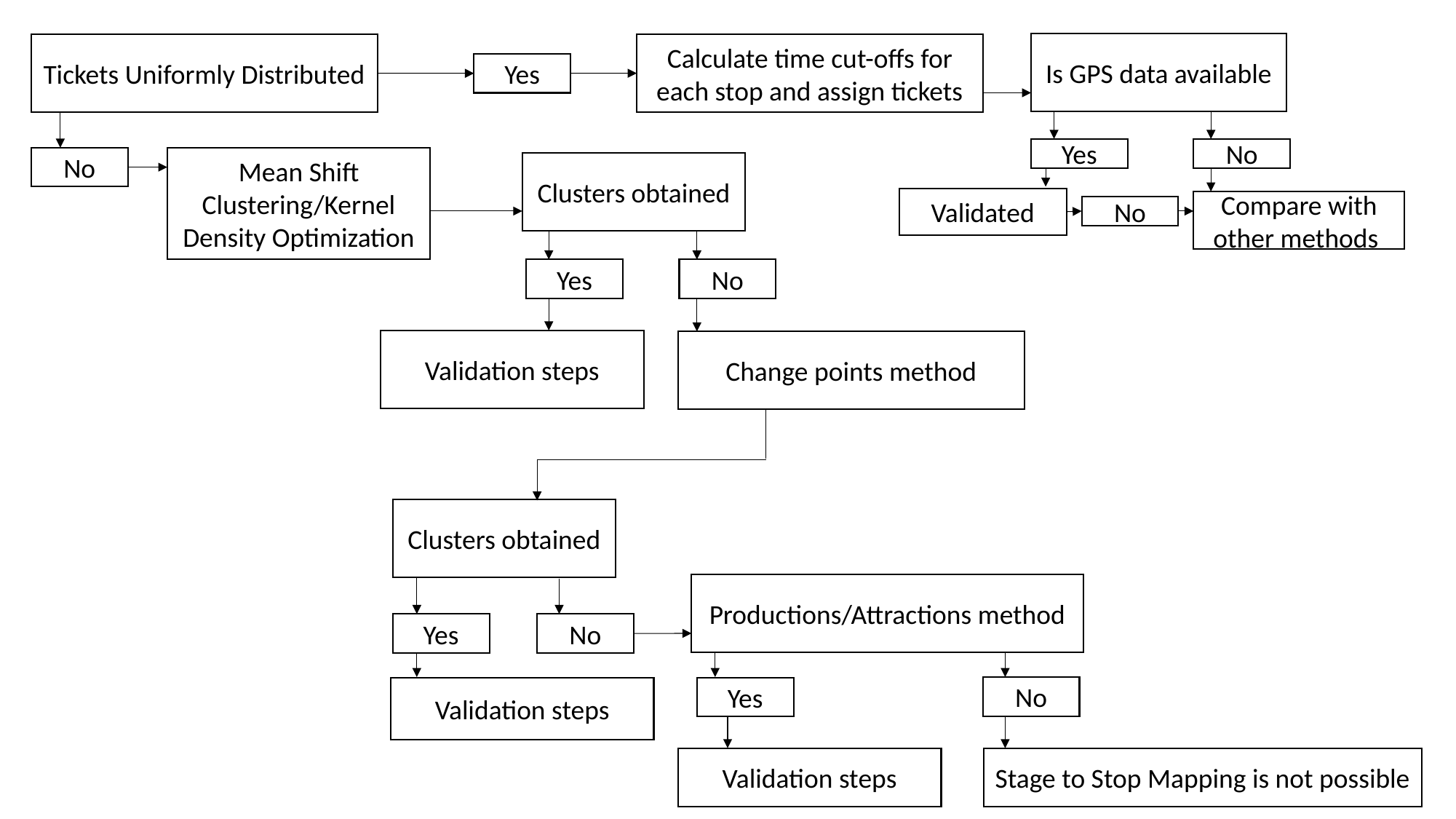

Is GPS data available
Tickets Uniformly Distributed
Calculate time cut-offs for each stop and assign tickets
Yes
Yes
No
No
Mean Shift Clustering/Kernel Density Optimization
Clusters obtained
Validated
Compare with other methods
No
Yes
No
Validation steps
Change points method
Clusters obtained
Productions/Attractions method
Yes
No
No
Validation steps
Yes
Validation steps
Stage to Stop Mapping is not possible